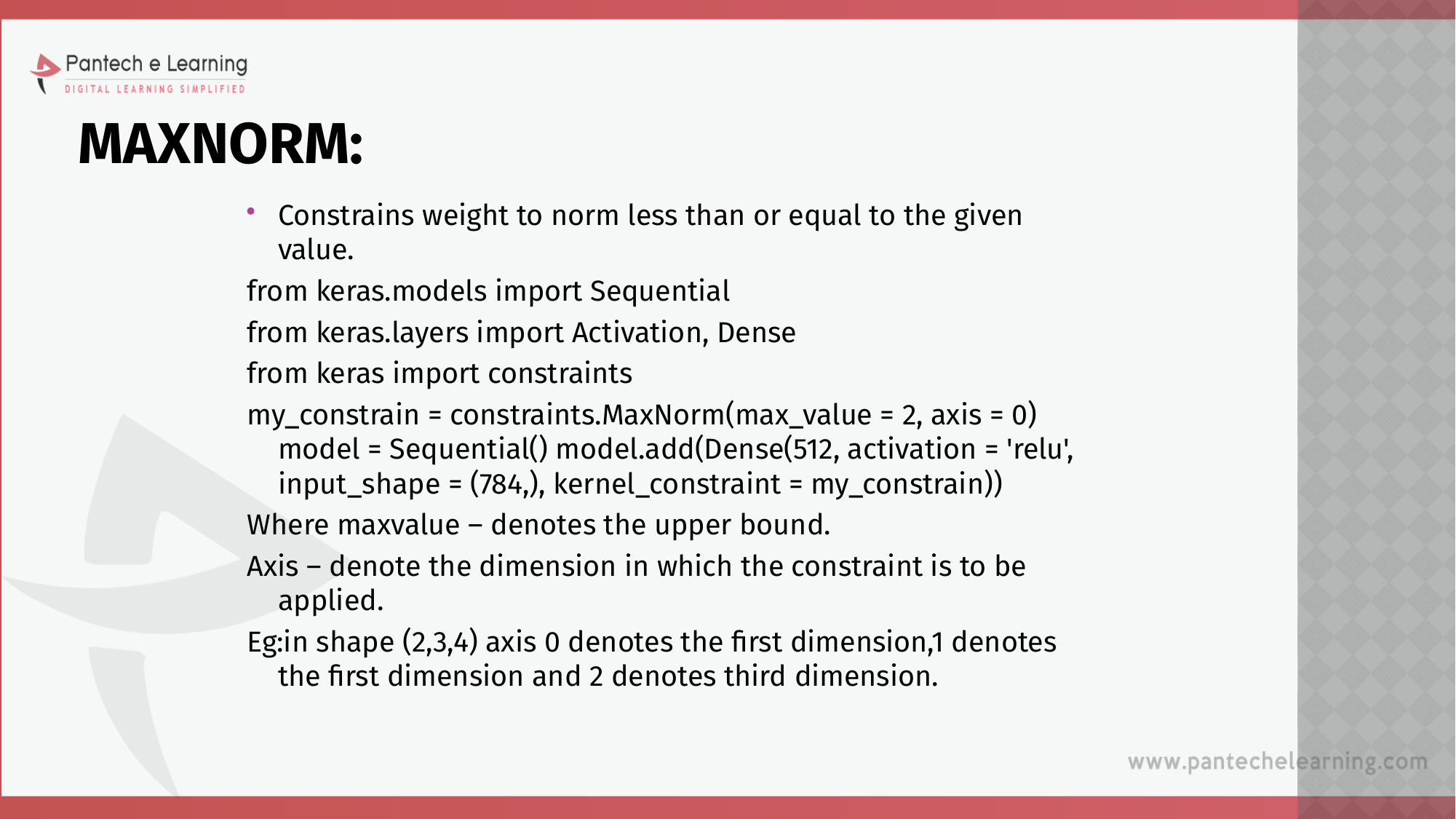

# MAXNORM:
Constrains weight to norm less than or equal to the given value.
from keras.models import Sequential
from keras.layers import Activation, Dense
from keras import constraints
my_constrain = constraints.MaxNorm(max_value = 2, axis = 0) model = Sequential() model.add(Dense(512, activation = 'relu', input_shape = (784,), kernel_constraint = my_constrain))
Where maxvalue – denotes the upper bound.
Axis – denote the dimension in which the constraint is to be applied.
Eg:in shape (2,3,4) axis 0 denotes the first dimension,1 denotes the first dimension and 2 denotes third dimension.